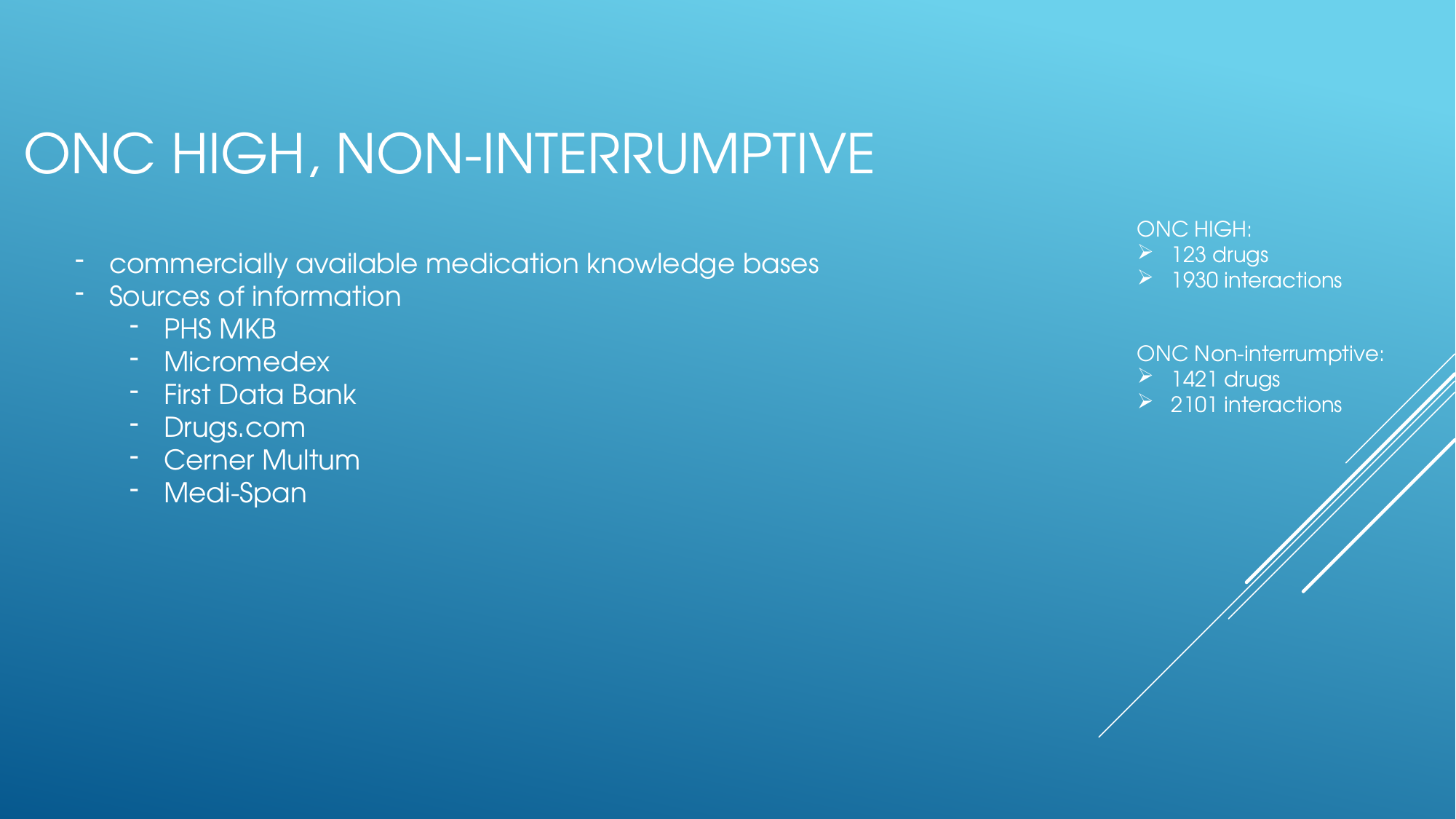

# ONC HIGH, NON-INTERRUMPTIVE
ONC HIGH:
123 drugs
1930 interactions
commercially available medication knowledge bases
Sources of information
PHS MKB
Micromedex
First Data Bank
Drugs.com
Cerner Multum
Medi-Span
ONC Non-interrumptive:
1421 drugs
2101 interactions